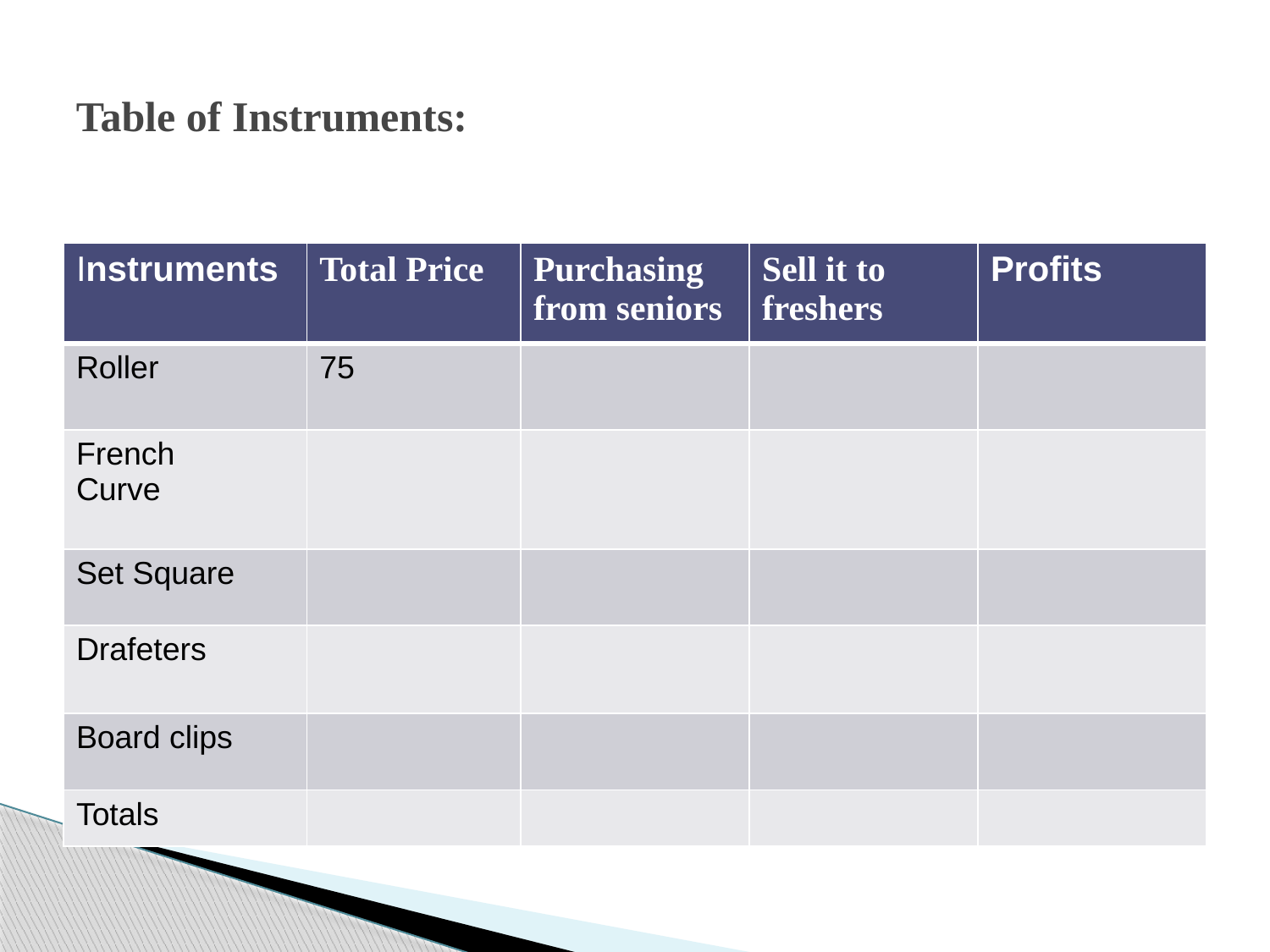

# Table of Instruments:
| Instruments | Total Price | Purchasing from seniors | Sell it to freshers | Profits |
| --- | --- | --- | --- | --- |
| Roller | 75 |  |  |  |
| French Curve |  |  |  |  |
| Set Square |  |  |  |  |
| Drafeters |  |  |  |  |
| Board clips |  |  |  |  |
| Totals |  |  |  |  |